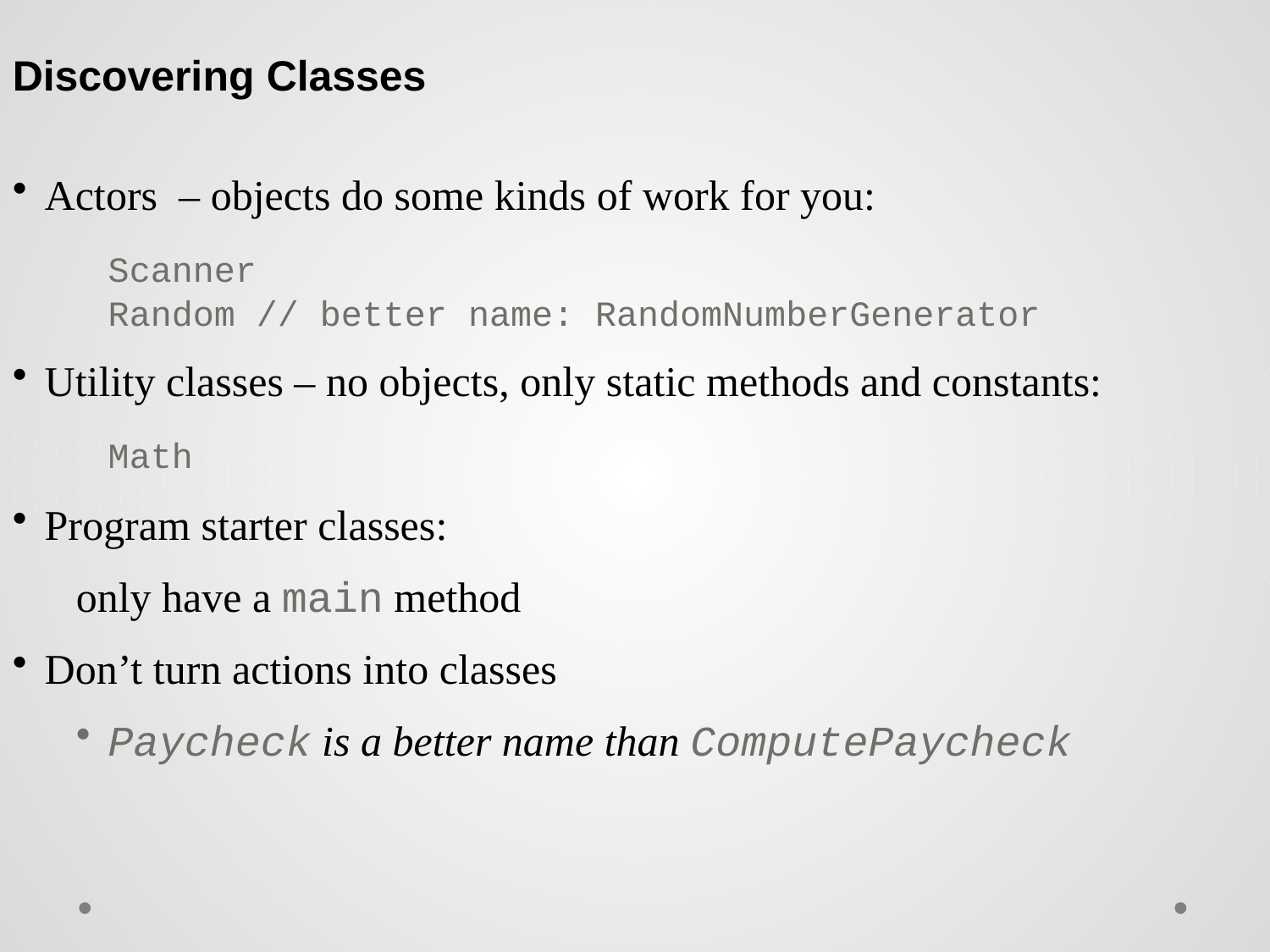

Discovering Classes
Actors  – objects do some kinds of work for you:
	Scanner
Random // better name: RandomNumberGenerator
Utility classes – no objects, only static methods and constants:
	Math
Program starter classes:
only have a main method
Don’t turn actions into classes
Paycheck is a better name than ComputePaycheck